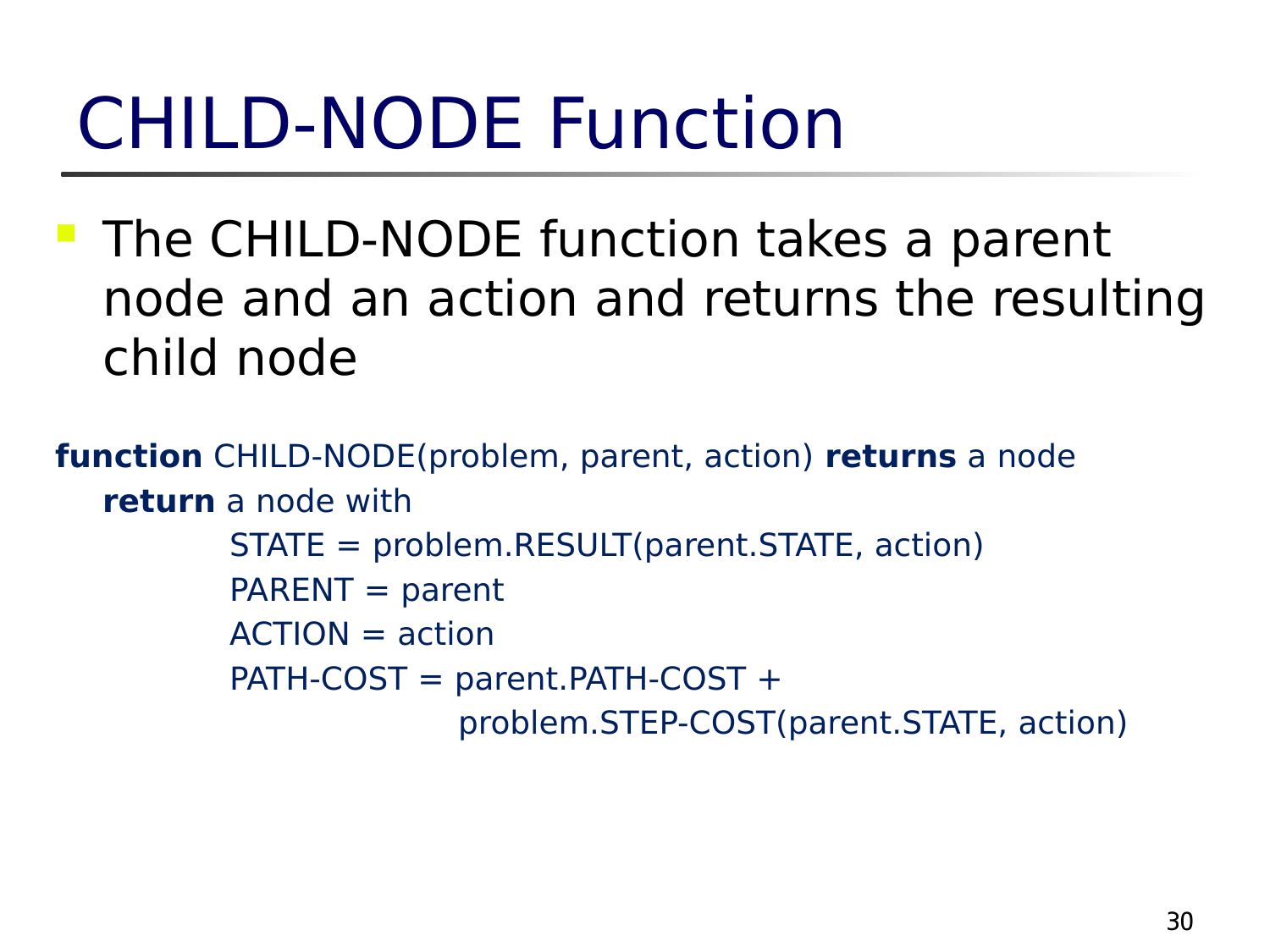

# CHILD-NODE Function
The CHILD-NODE function takes a parent node and an action and returns the resulting child node

function CHILD-NODE(problem, parent, action) returns a node
	return a node with
		STATE = problem.RESULT(parent.STATE, action)
		PARENT = parent
		ACTION = action
		PATH-COST = parent.PATH-COST +
			          problem.STEP-COST(parent.STATE, action)
30